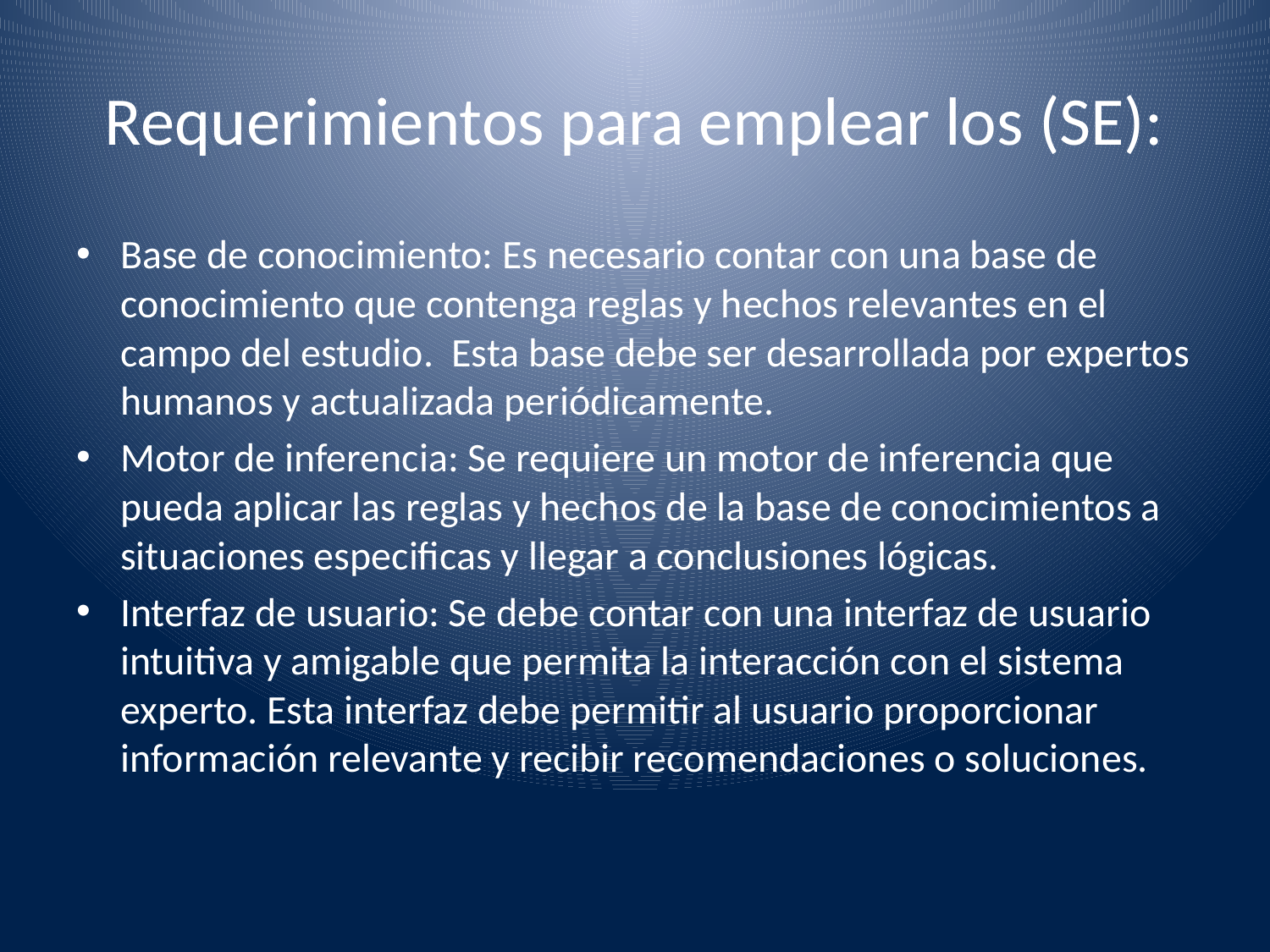

# Requerimientos para emplear los (SE):
Base de conocimiento: Es necesario contar con una base de conocimiento que contenga reglas y hechos relevantes en el campo del estudio.  Esta base debe ser desarrollada por expertos humanos y actualizada periódicamente.
Motor de inferencia: Se requiere un motor de inferencia que pueda aplicar las reglas y hechos de la base de conocimientos a situaciones especificas y llegar a conclusiones lógicas.
Interfaz de usuario: Se debe contar con una interfaz de usuario intuitiva y amigable que permita la interacción con el sistema experto. Esta interfaz debe permitir al usuario proporcionar información relevante y recibir recomendaciones o soluciones.